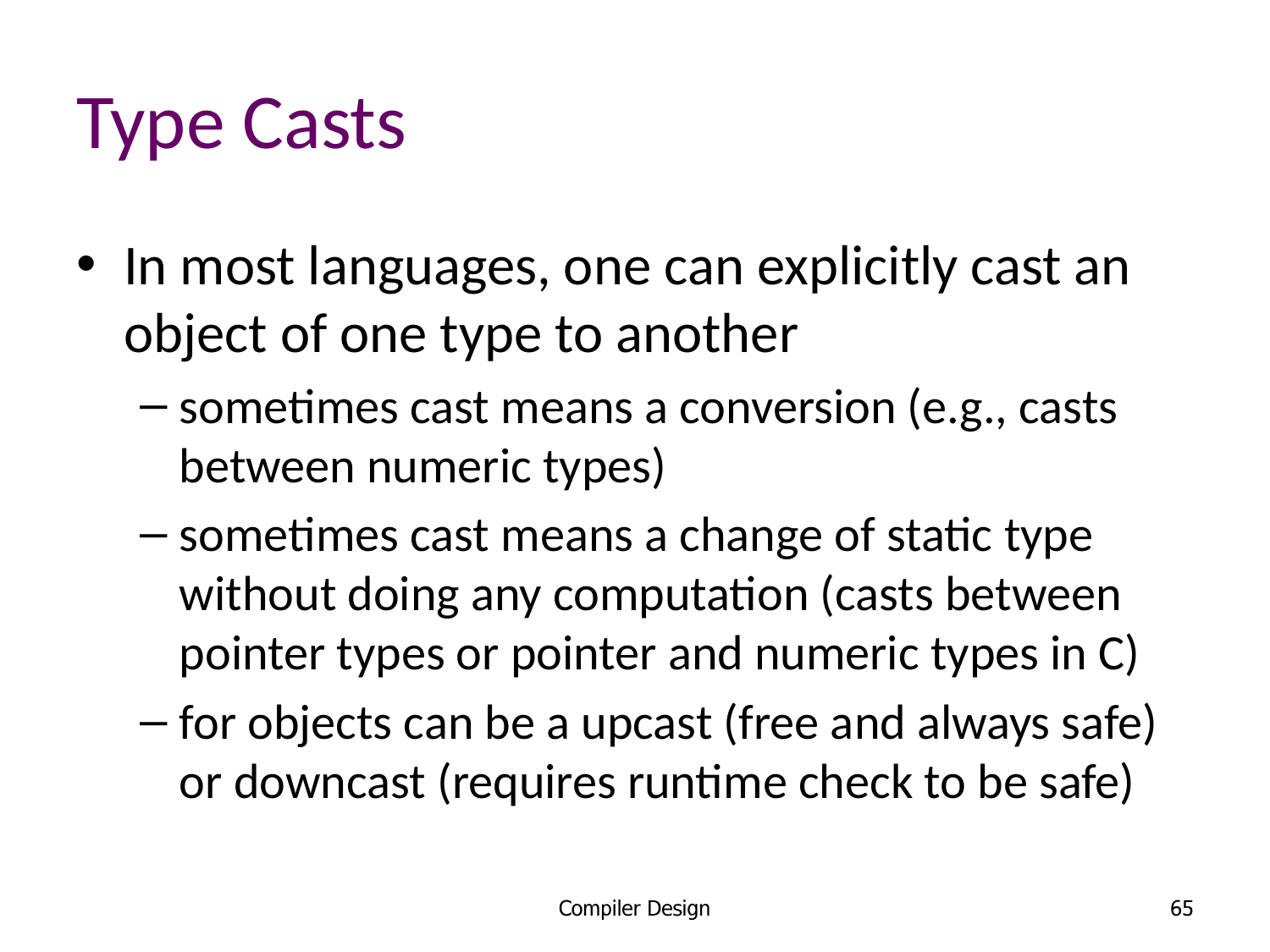

# Type Casts
In most languages, one can explicitly cast an object of one type to another
sometimes cast means a conversion (e.g., casts between numeric types)
sometimes cast means a change of static type without doing any computation (casts between pointer types or pointer and numeric types in C)
for objects can be a upcast (free and always safe) or downcast (requires runtime check to be safe)
Compiler Design
65